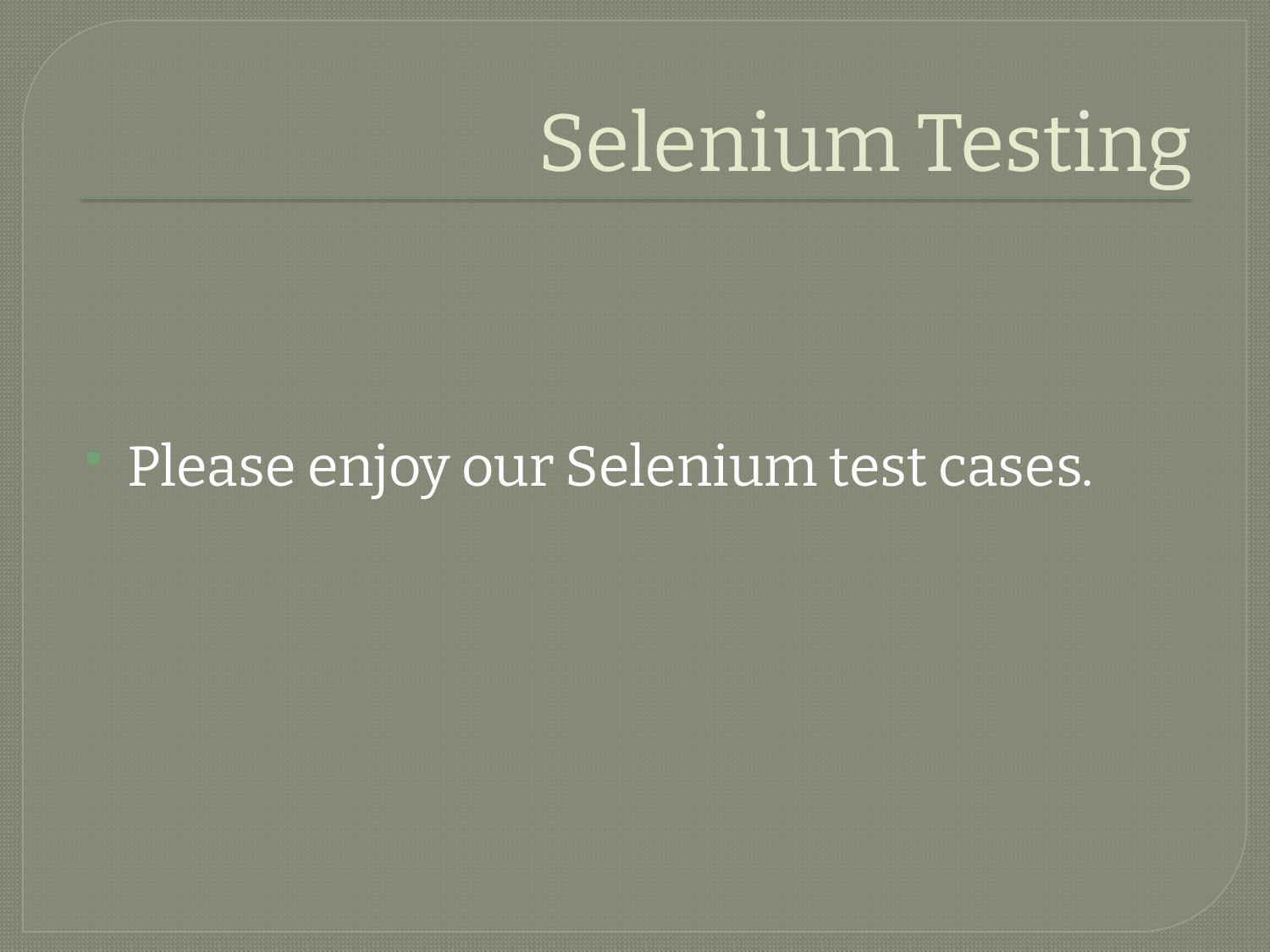

# Selenium Testing
Please enjoy our Selenium test cases.